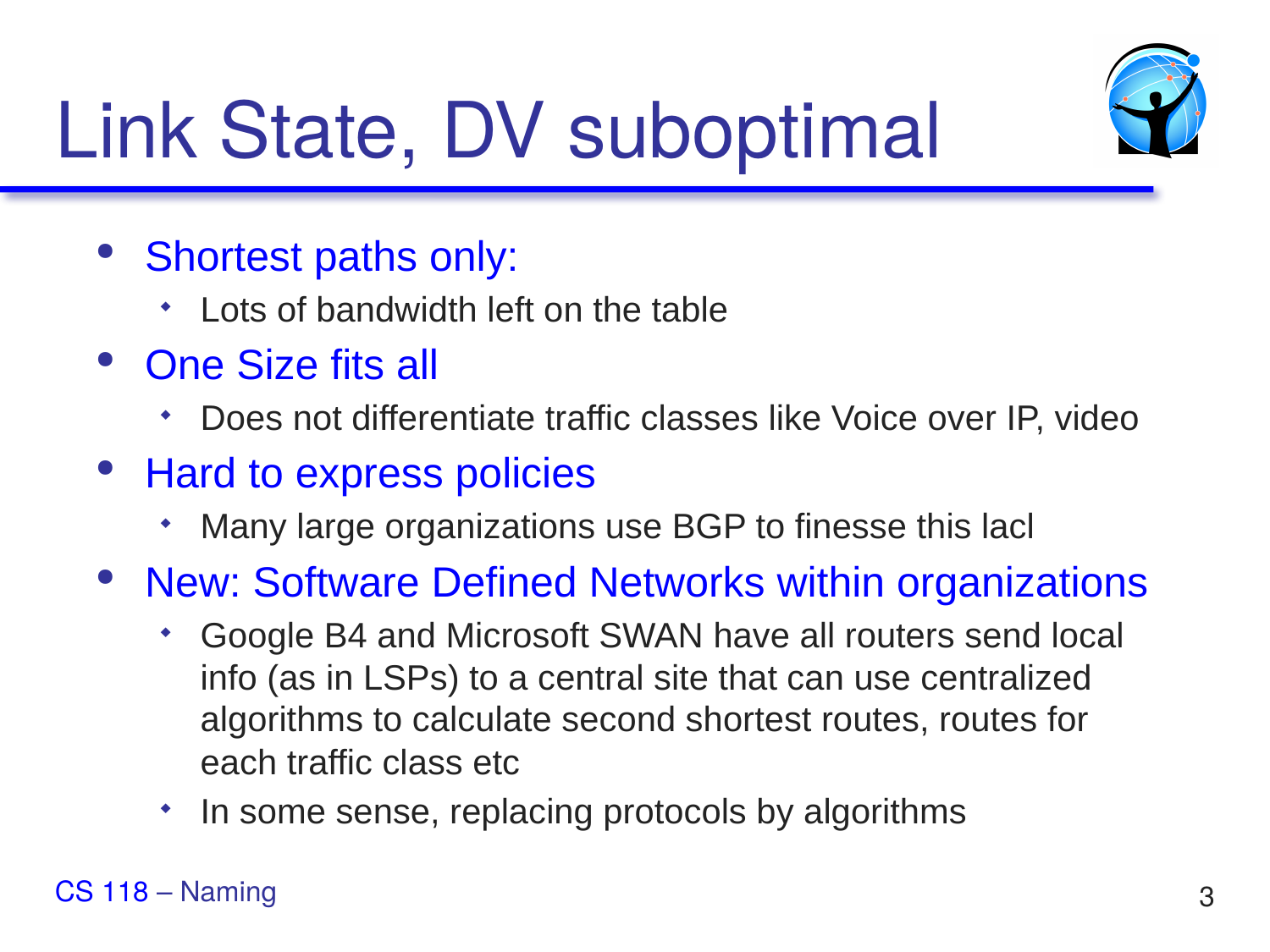

# Link State, DV suboptimal
Shortest paths only:
Lots of bandwidth left on the table
One Size fits all
Does not differentiate traffic classes like Voice over IP, video
Hard to express policies
Many large organizations use BGP to finesse this lacl
New: Software Defined Networks within organizations
Google B4 and Microsoft SWAN have all routers send local info (as in LSPs) to a central site that can use centralized algorithms to calculate second shortest routes, routes for each traffic class etc
In some sense, replacing protocols by algorithms

CS 118 – Naming
3